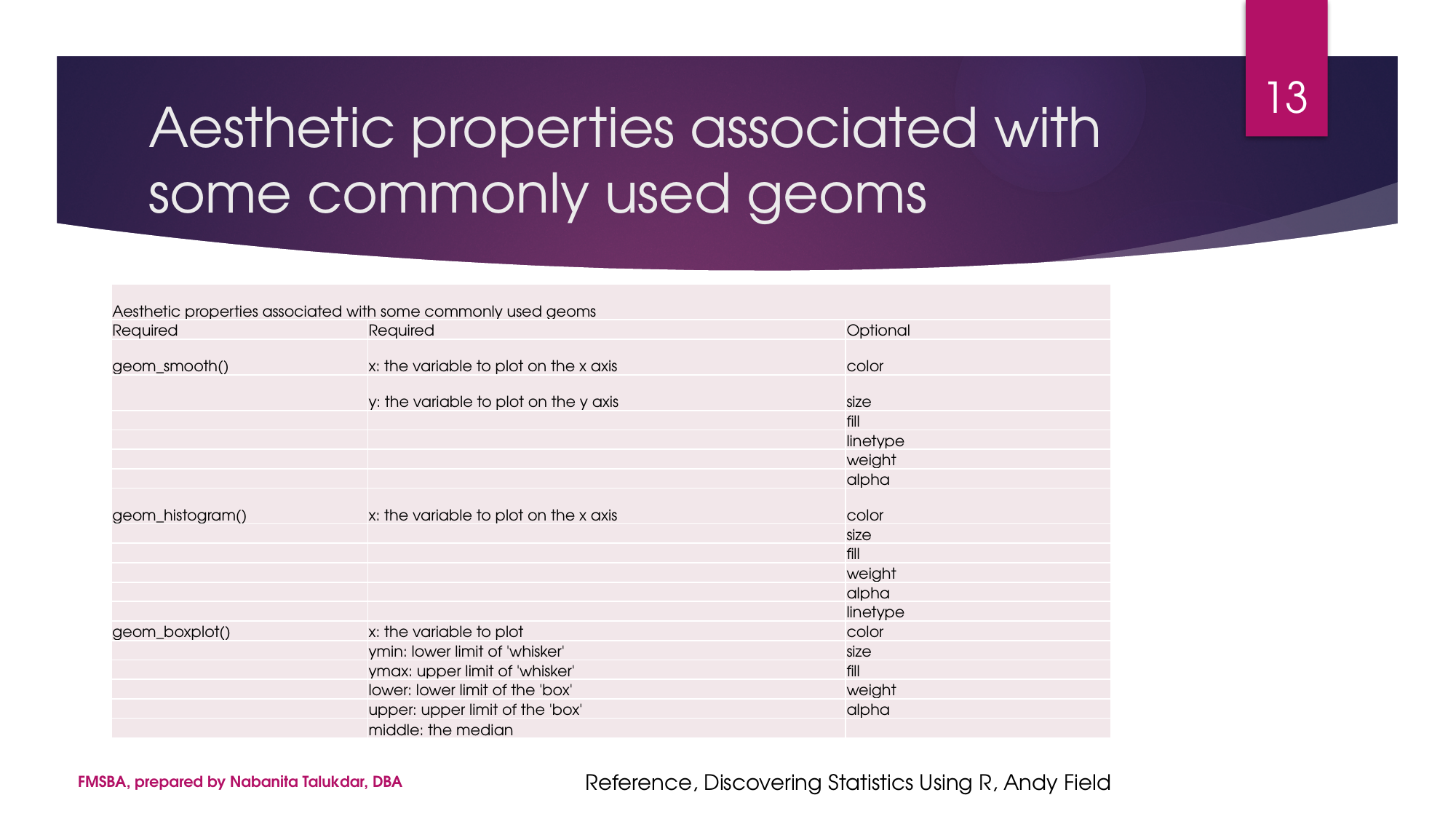

13
# Aesthetic properties associated with some commonly used geoms
| Aesthetic properties associated with some commonly used geoms |  |  |
| --- | --- | --- |
| Required | Required | Optional |
| geom\_smooth() | x: the variable to plot on the x axis | color |
|  | y: the variable to plot on the y axis | size |
|  |  | fill |
|  |  | linetype |
|  |  | weight |
|  |  | alpha |
| geom\_histogram() | x: the variable to plot on the x axis | color |
|  |  | size |
|  |  | fill |
|  |  | weight |
|  |  | alpha |
|  |  | linetype |
| geom\_boxplot() | x: the variable to plot | color |
|  | ymin: lower limit of 'whisker' | size |
|  | ymax: upper limit of 'whisker' | fill |
|  | lower: lower limit of the 'box' | weight |
|  | upper: upper limit of the 'box' | alpha |
|  | middle: the median |  |
FMSBA, prepared by Nabanita Talukdar, DBA
Reference, Discovering Statistics Using R, Andy Field